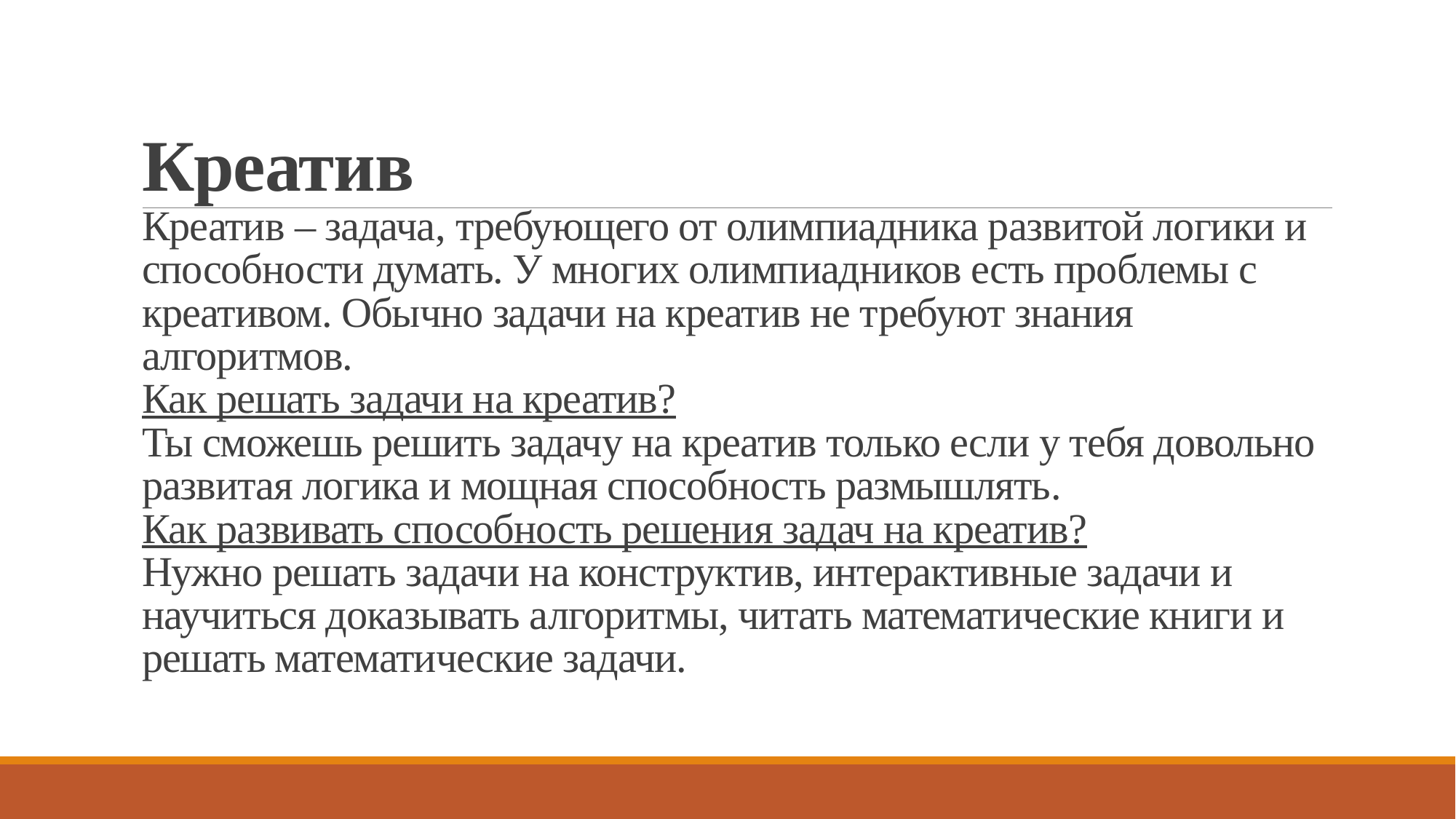

# Креатив Креатив – задача, требующего от олимпиадника развитой логики и способности думать. У многих олимпиадников есть проблемы с креативом. Обычно задачи на креатив не требуют знания алгоритмов. Как решать задачи на креатив? Ты сможешь решить задачу на креатив только если у тебя довольно развитая логика и мощная способность размышлять. Как развивать способность решения задач на креатив? Нужно решать задачи на конструктив, интерактивные задачи и научиться доказывать алгоритмы, читать математические книги и решать математические задачи.